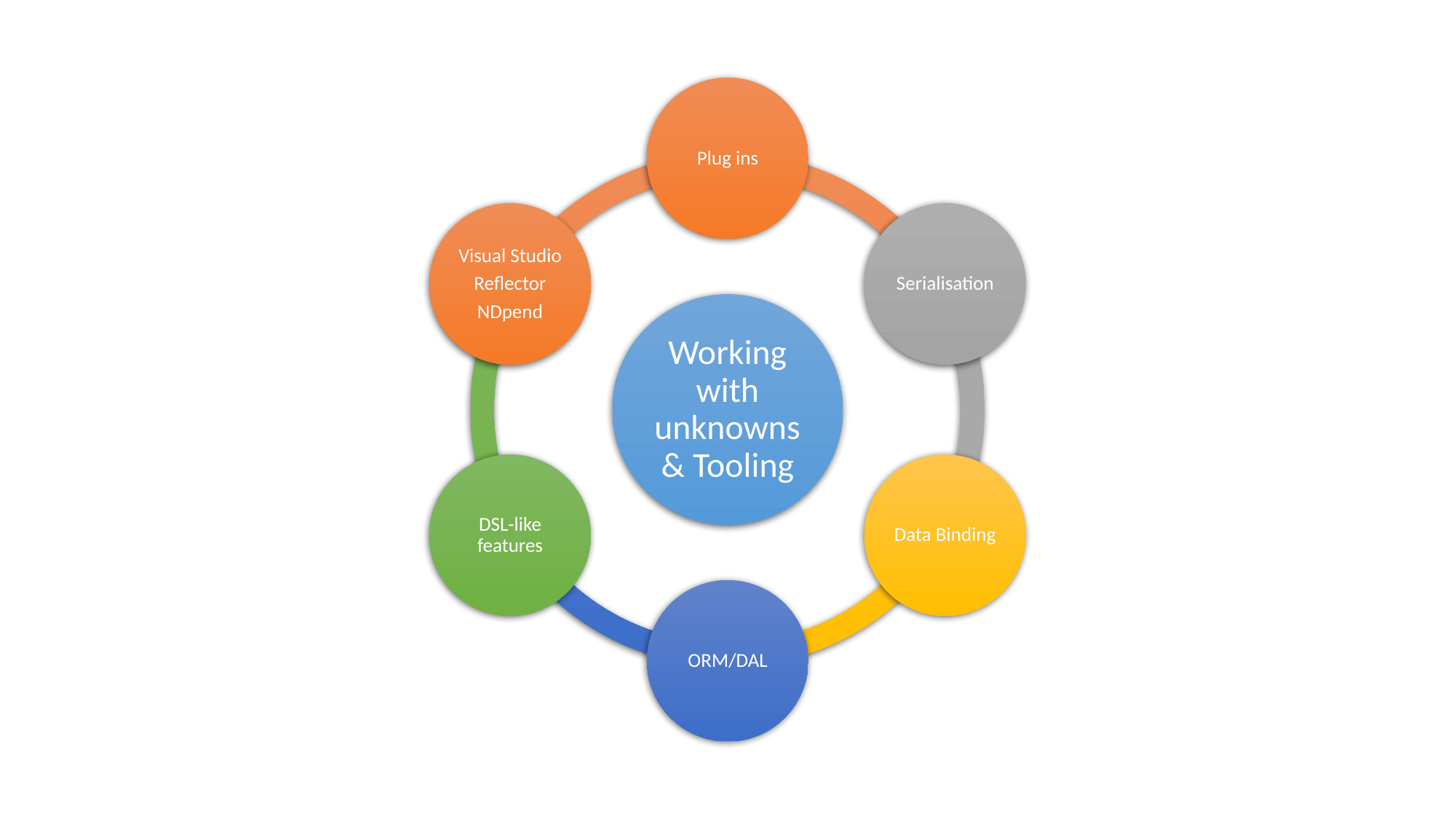

Working with unknowns & Tooling
Plug ins
Serialisation
Data Binding
ORM/DAL
DSL-like features
Visual Studio
Reflector
NDpend